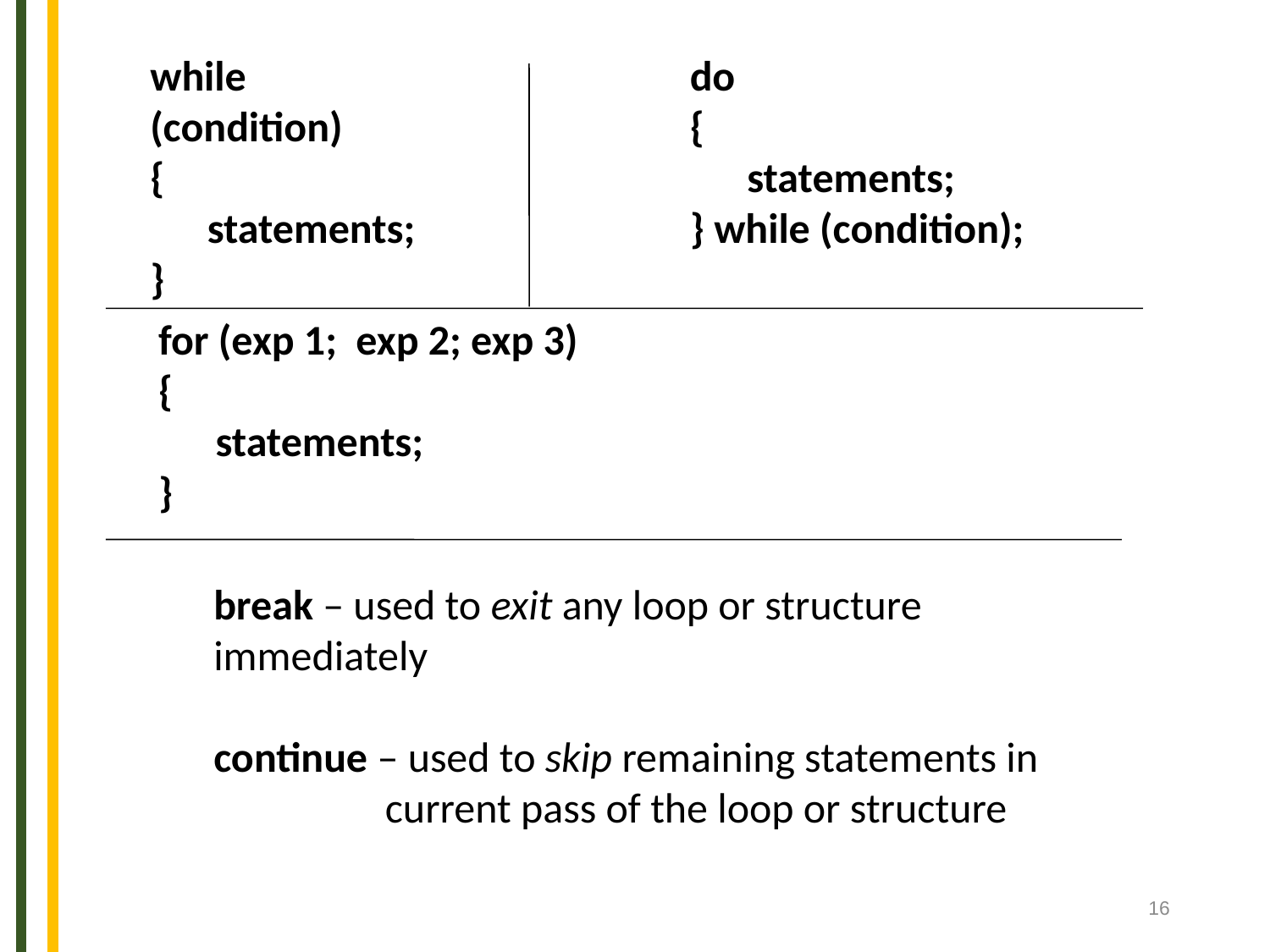

while (condition)
{
      statements;
}

do
{
      statements;
} while (condition);

for (exp 1;  exp 2; exp 3)
{
      statements;
}

break – used to exit any loop or structure immediately

continue – used to skip remaining statements in
                  current pass of the loop or structure

16